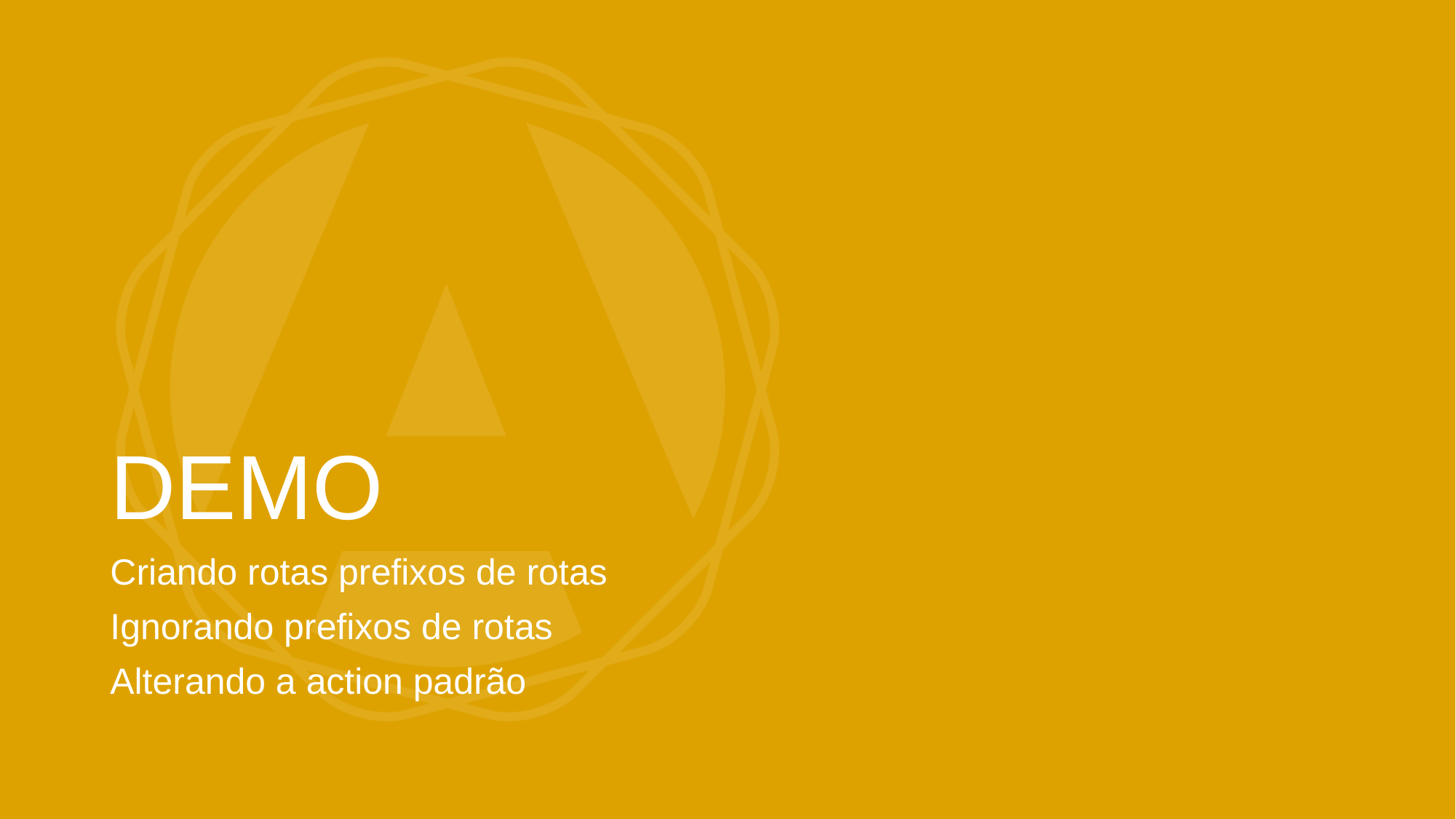

# DEMO
Criando rotas prefixos de rotas
Ignorando prefixos de rotas
Alterando a action padrão